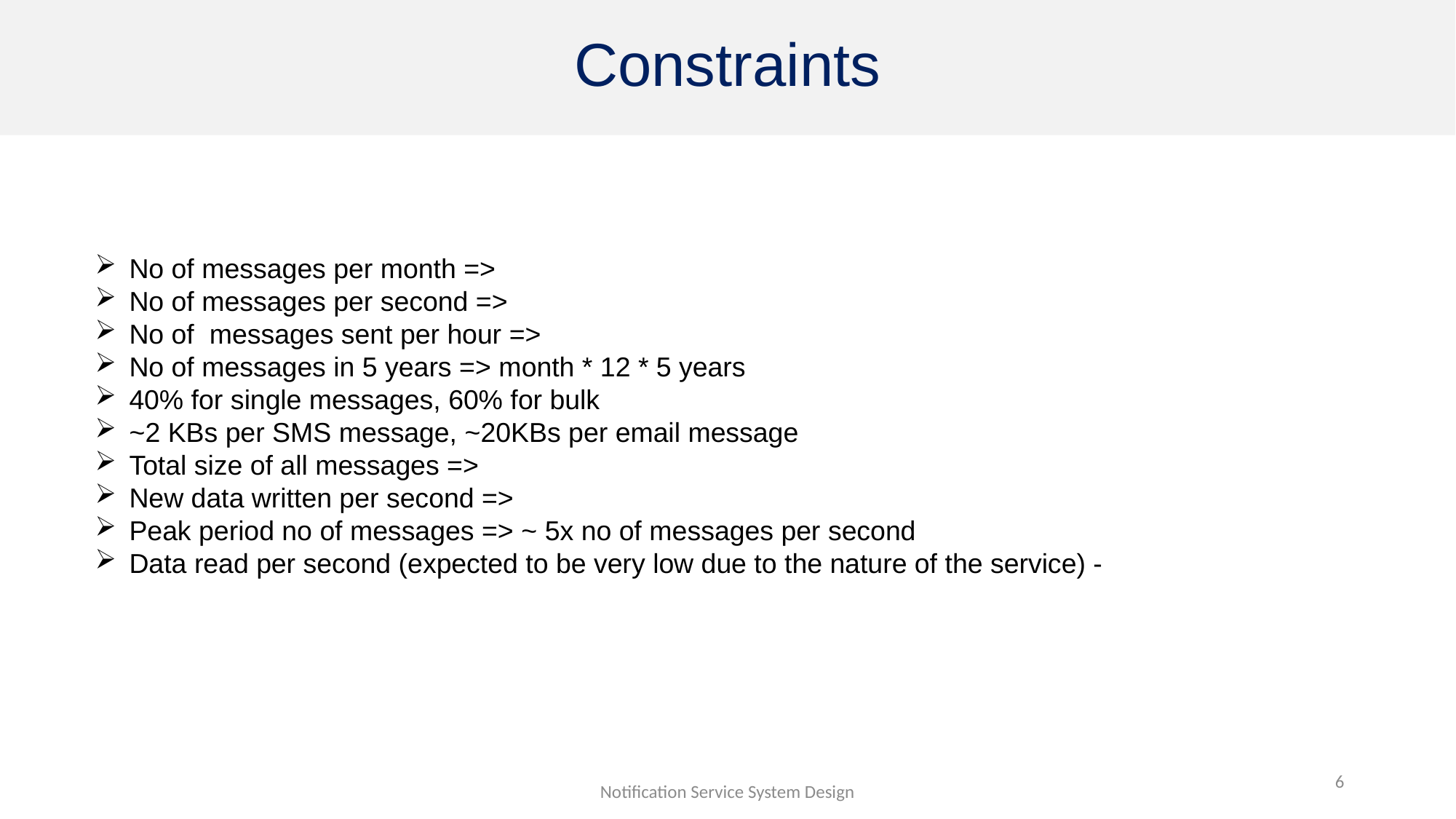

# Constraints

No of messages per month =>
No of messages per second =>
No of  messages sent per hour =>
No of messages in 5 years => month * 12 * 5 years
40% for single messages, 60% for bulk
~2 KBs per SMS message, ~20KBs per email message
Total size of all messages =>
New data written per second =>
Peak period no of messages => ~ 5x no of messages per second
Data read per second (expected to be very low due to the nature of the service) -
6
Notification Service System Design